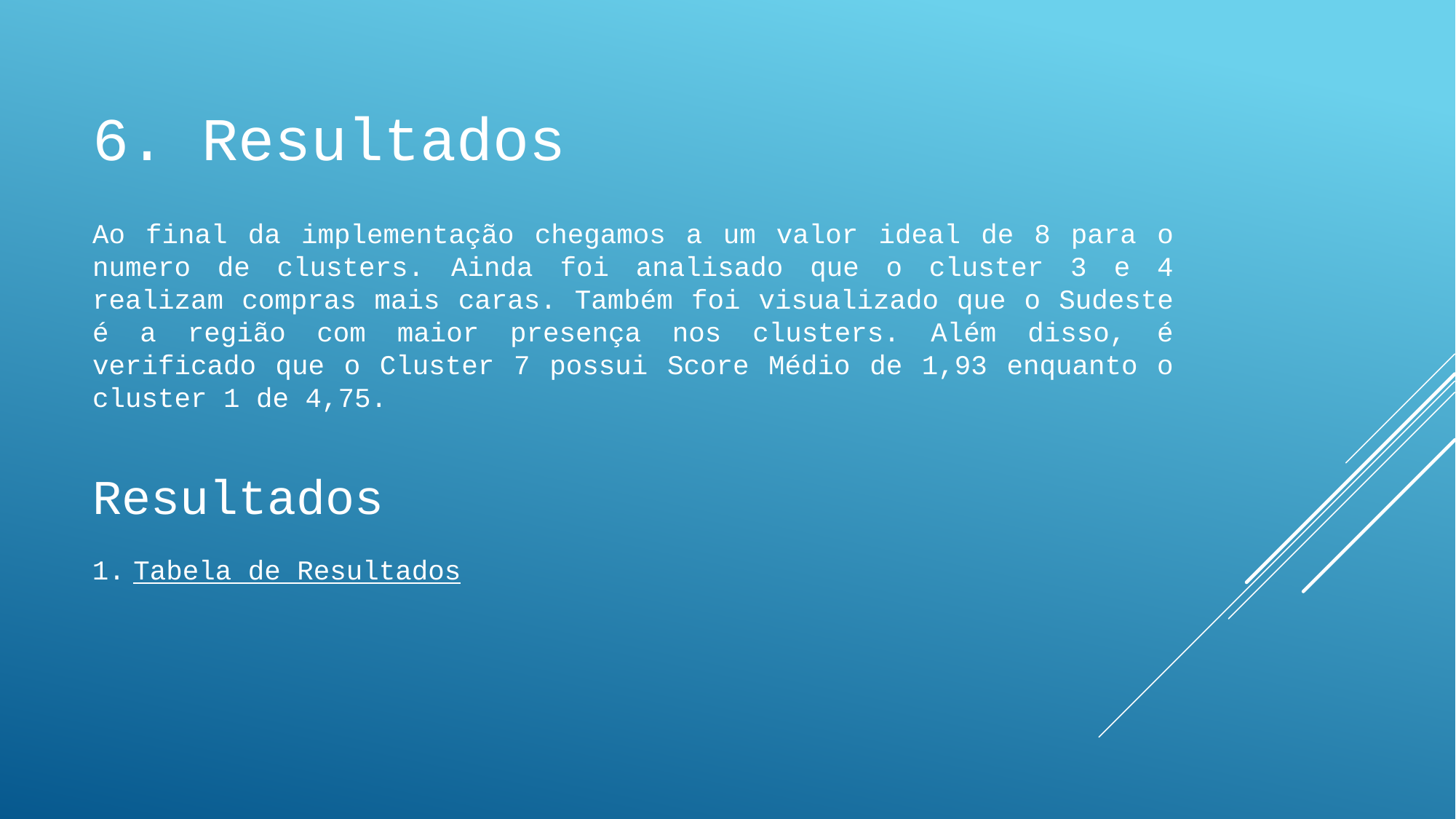

6. Resultados
Ao final da implementação chegamos a um valor ideal de 8 para o numero de clusters. Ainda foi analisado que o cluster 3 e 4 realizam compras mais caras. Também foi visualizado que o Sudeste é a região com maior presença nos clusters. Além disso, é verificado que o Cluster 7 possui Score Médio de 1,93 enquanto o cluster 1 de 4,75.
Resultados
Tabela de Resultados